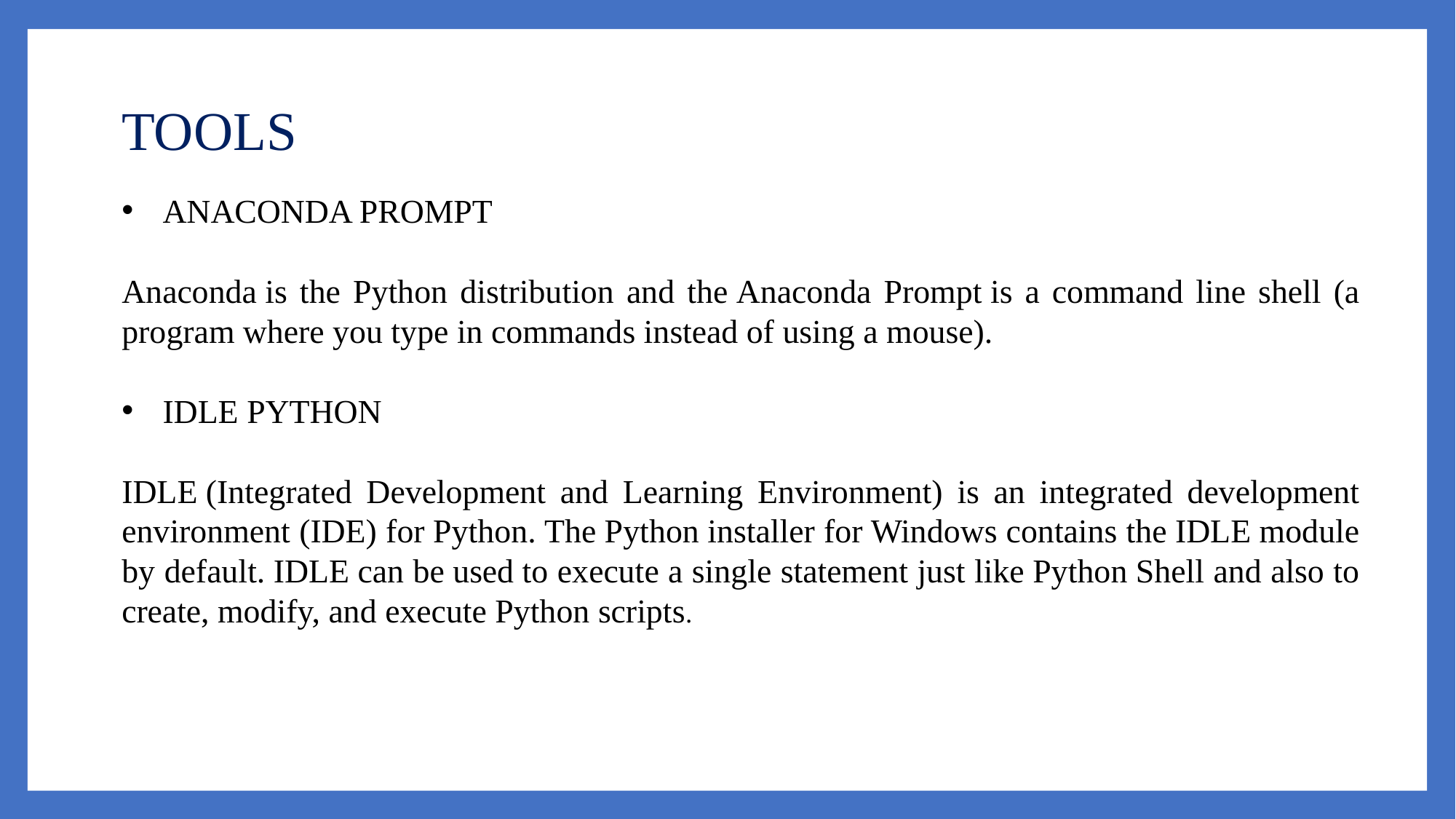

# TOOLS
ANACONDA PROMPT

Anaconda is the Python distribution and the Anaconda Prompt is a command line shell (a program where you type in commands instead of using a mouse).

IDLE PYTHON

IDLE (Integrated Development and Learning Environment) is an integrated development environment (IDE) for Python. The Python installer for Windows contains the IDLE module by default. IDLE can be used to execute a single statement just like Python Shell and also to create, modify, and execute Python scripts.